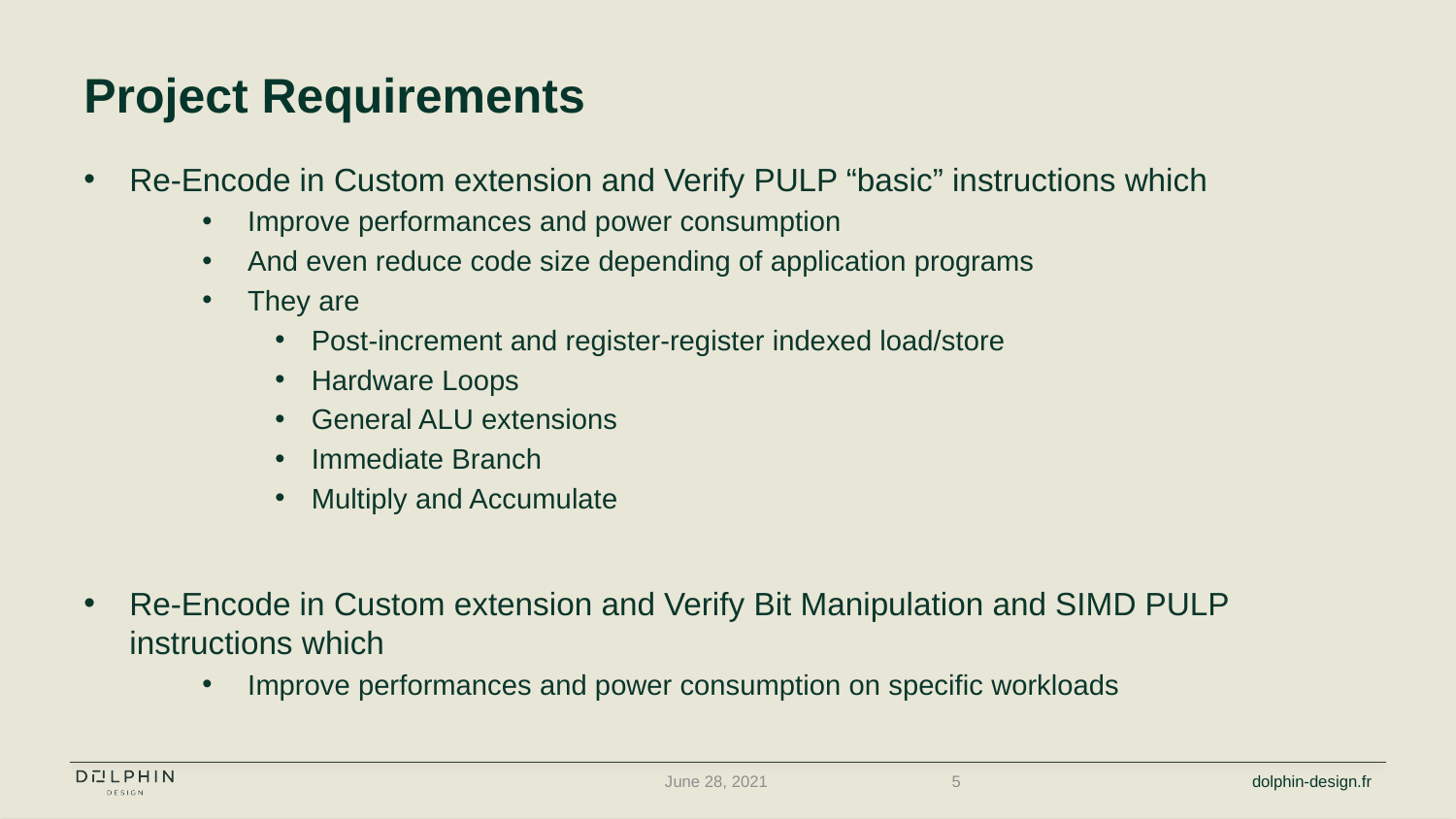

Project Requirements
Re-Encode in Custom extension and Verify PULP “basic” instructions which
Improve performances and power consumption
And even reduce code size depending of application programs
They are
Post-increment and register-register indexed load/store
Hardware Loops
General ALU extensions
Immediate Branch
Multiply and Accumulate

Re-Encode in Custom extension and Verify Bit Manipulation and SIMD PULP instructions which
Improve performances and power consumption on specific workloads
June 28, 2021
5